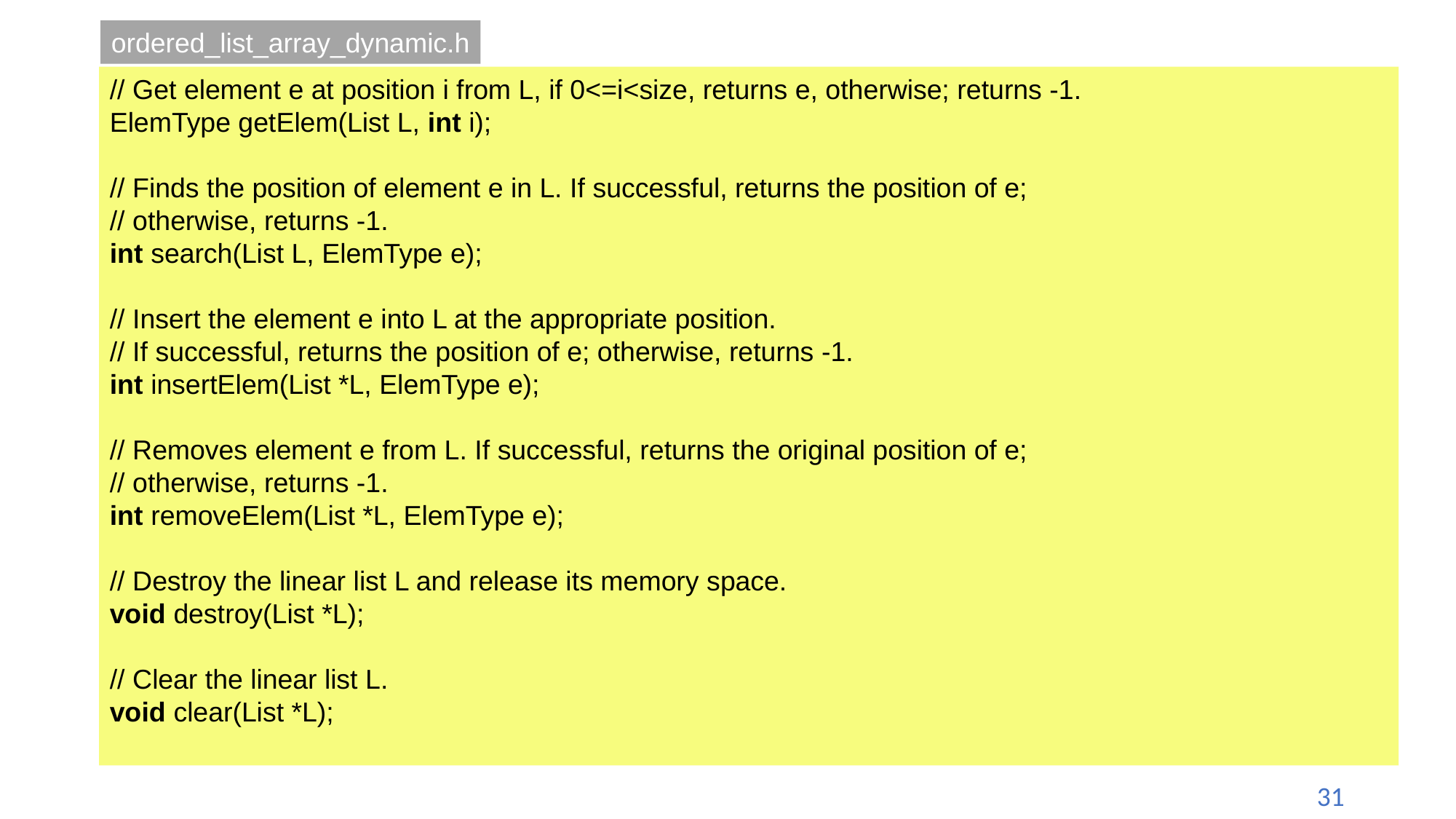

ordered_list_array_dynamic.h
// Get element e at position i from L, if 0<=i<size, returns e, otherwise; returns -1.
ElemType getElem(List L, int i);

// Finds the position of element e in L. If successful, returns the position of e;
// otherwise, returns -1.
int search(List L, ElemType e);

// Insert the element e into L at the appropriate position.
// If successful, returns the position of e; otherwise, returns -1.
int insertElem(List *L, ElemType e);

// Removes element e from L. If successful, returns the original position of e;
// otherwise, returns -1.
int removeElem(List *L, ElemType e);

// Destroy the linear list L and release its memory space.
void destroy(List *L);

// Clear the linear list L.
void clear(List *L);